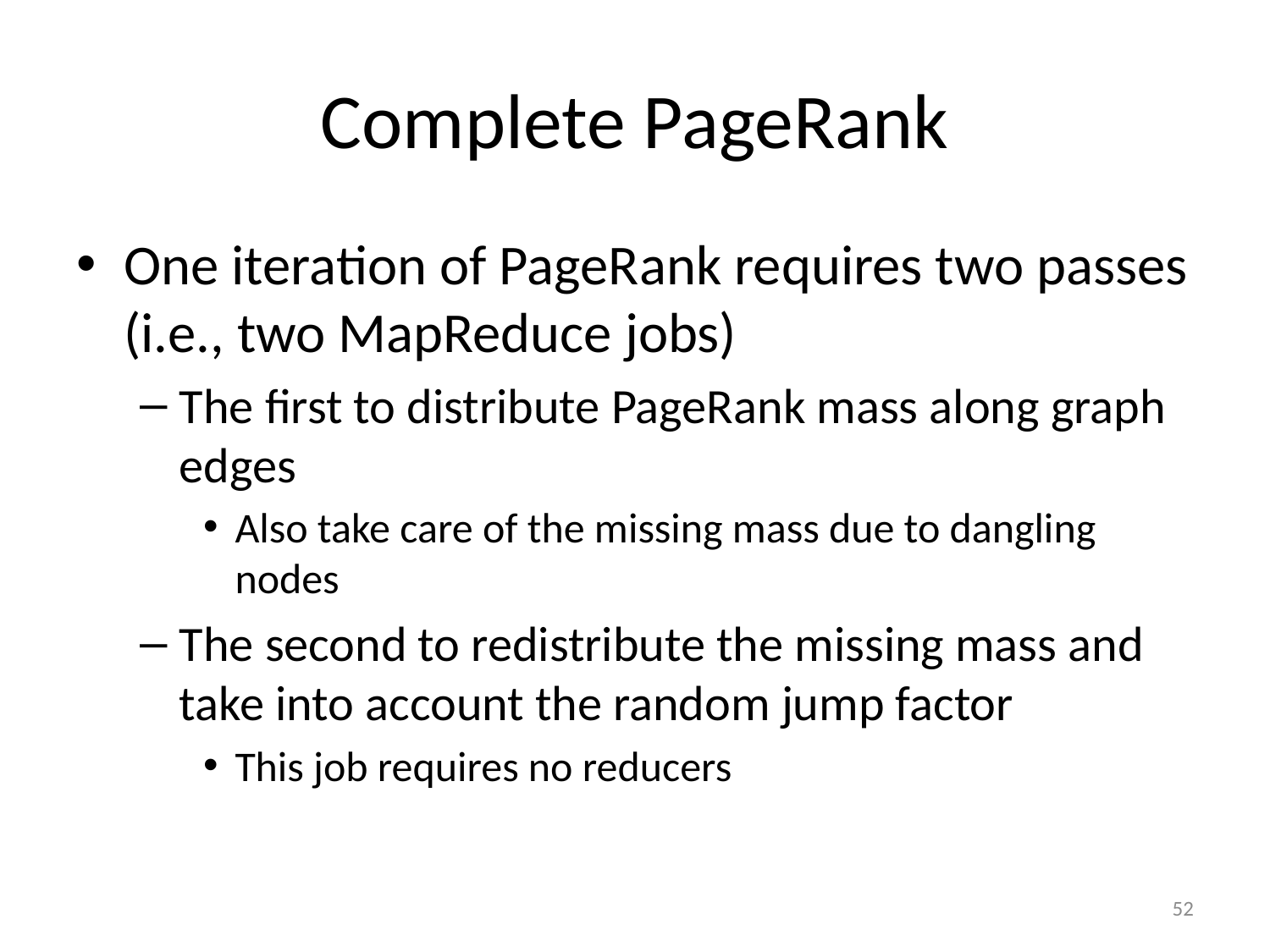

# Complete PageRank
One iteration of PageRank requires two passes (i.e., two MapReduce jobs)
The first to distribute PageRank mass along graph edges
Also take care of the missing mass due to dangling nodes
The second to redistribute the missing mass and take into account the random jump factor
This job requires no reducers
52